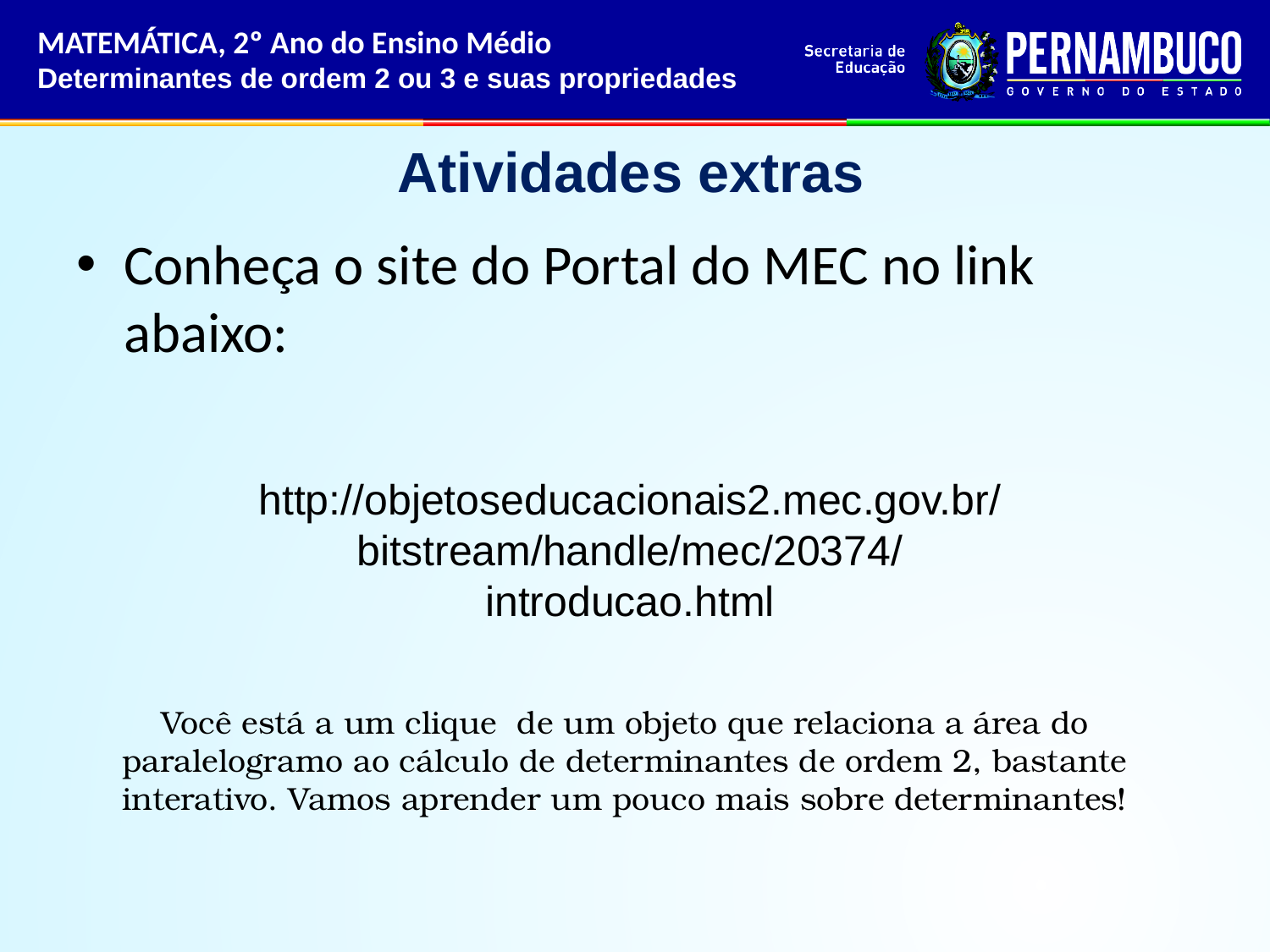

MATEMÁTICA, 2º Ano do Ensino Médio
Determinantes de ordem 2 ou 3 e suas propriedades
http://objetoseducacionais2.mec.gov.br/bitstream/handle/mec/20374/introducao.html
Atividades extras
Conheça o site do Portal do MEC no link abaixo:
Você está a um clique  de um objeto que relaciona a área do paralelogramo ao cálculo de determinantes de ordem 2, bastante interativo. Vamos aprender um pouco mais sobre determinantes!